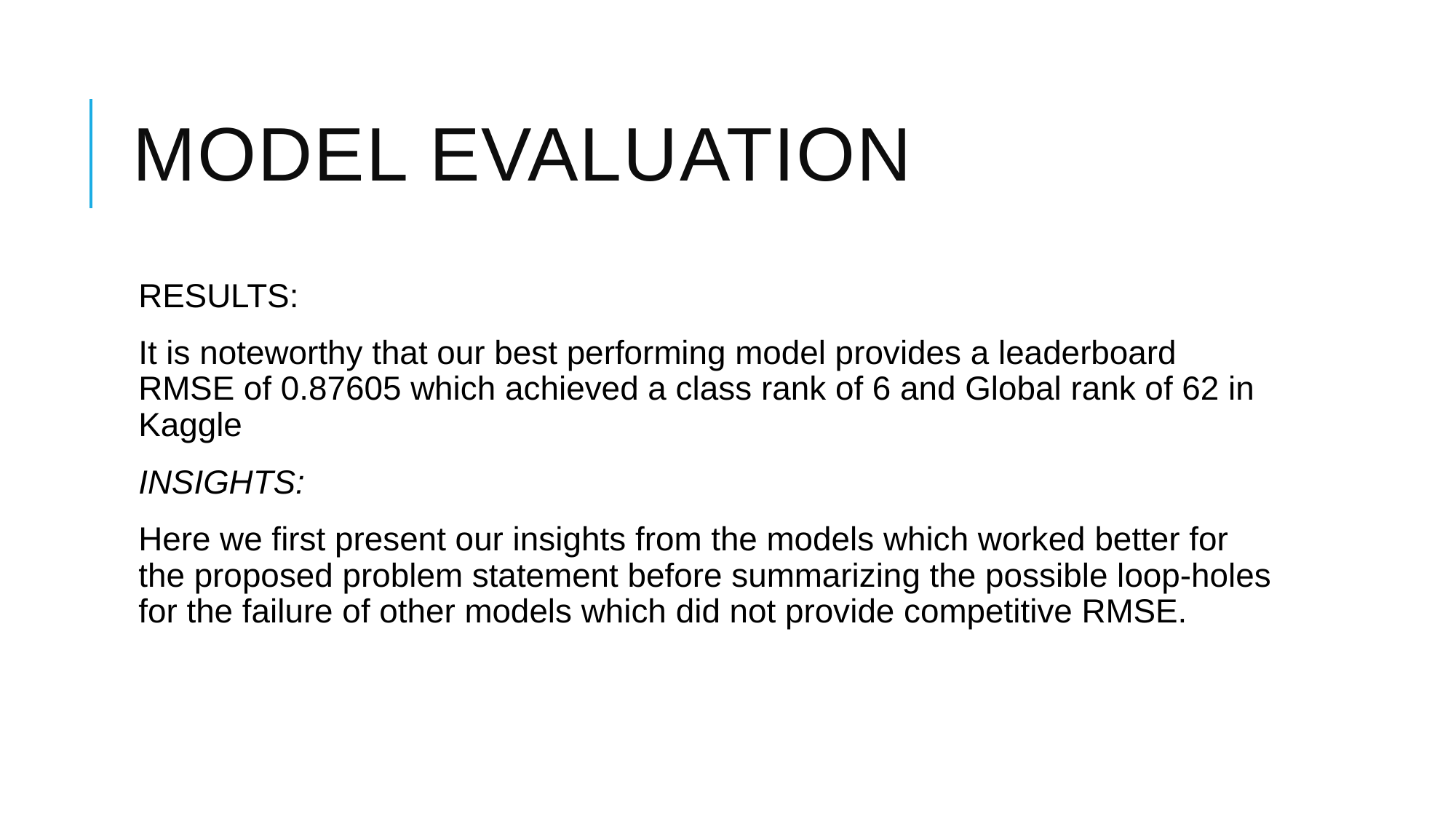

# MODEL EVALUATION
RESULTS:
It is noteworthy that our best performing model provides a leaderboard RMSE of 0.87605 which achieved a class rank of 6 and Global rank of 62 in Kaggle
INSIGHTS:
Here we first present our insights from the models which worked better for the proposed problem statement before summarizing the possible loop-holes for the failure of other models which did not provide competitive RMSE.